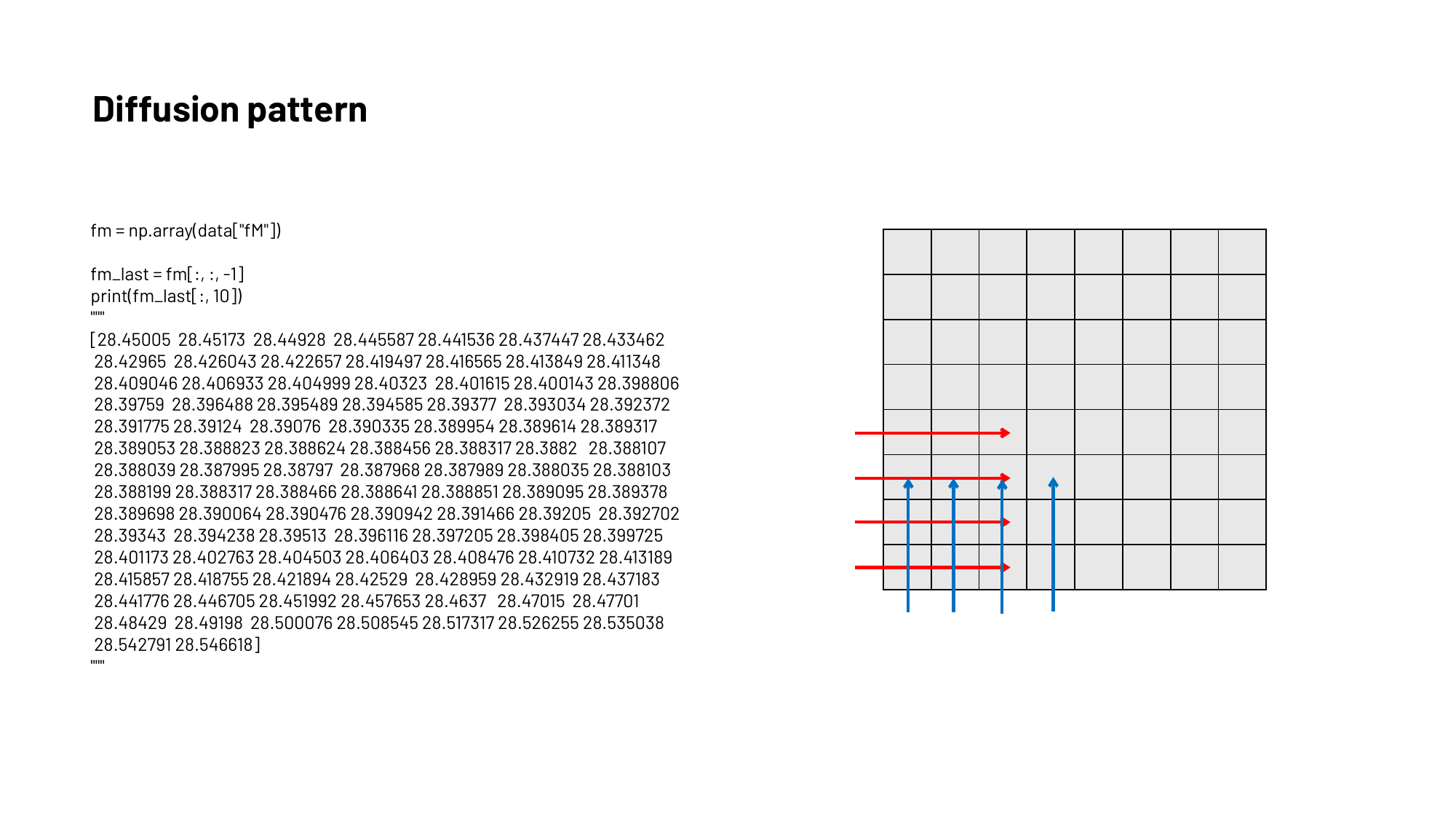

Diffusion pattern
fm = np.array(data["fM"])

fm_last = fm[:, :, -1]
print(fm_last[:, 10])
"""
[28.45005  28.45173  28.44928  28.445587 28.441536 28.437447 28.433462
 28.42965  28.426043 28.422657 28.419497 28.416565 28.413849 28.411348
 28.409046 28.406933 28.404999 28.40323  28.401615 28.400143 28.398806
 28.39759  28.396488 28.395489 28.394585 28.39377  28.393034 28.392372
 28.391775 28.39124  28.39076  28.390335 28.389954 28.389614 28.389317
 28.389053 28.388823 28.388624 28.388456 28.388317 28.3882   28.388107
 28.388039 28.387995 28.38797  28.387968 28.387989 28.388035 28.388103
 28.388199 28.388317 28.388466 28.388641 28.388851 28.389095 28.389378
 28.389698 28.390064 28.390476 28.390942 28.391466 28.39205  28.392702
 28.39343  28.394238 28.39513  28.396116 28.397205 28.398405 28.399725
 28.401173 28.402763 28.404503 28.406403 28.408476 28.410732 28.413189
 28.415857 28.418755 28.421894 28.42529  28.428959 28.432919 28.437183
 28.441776 28.446705 28.451992 28.457653 28.4637   28.47015  28.47701
 28.48429  28.49198  28.500076 28.508545 28.517317 28.526255 28.535038
 28.542791 28.546618]
"""
|  |  |  |  |  |  |  |  |
| --- | --- | --- | --- | --- | --- | --- | --- |
|  |  |  |  |  |  |  |  |
|  |  |  |  |  |  |  |  |
|  |  |  |  |  |  |  |  |
|  |  |  |  |  |  |  |  |
|  |  |  |  |  |  |  |  |
|  |  |  |  |  |  |  |  |
|  |  |  |  |  |  |  |  |